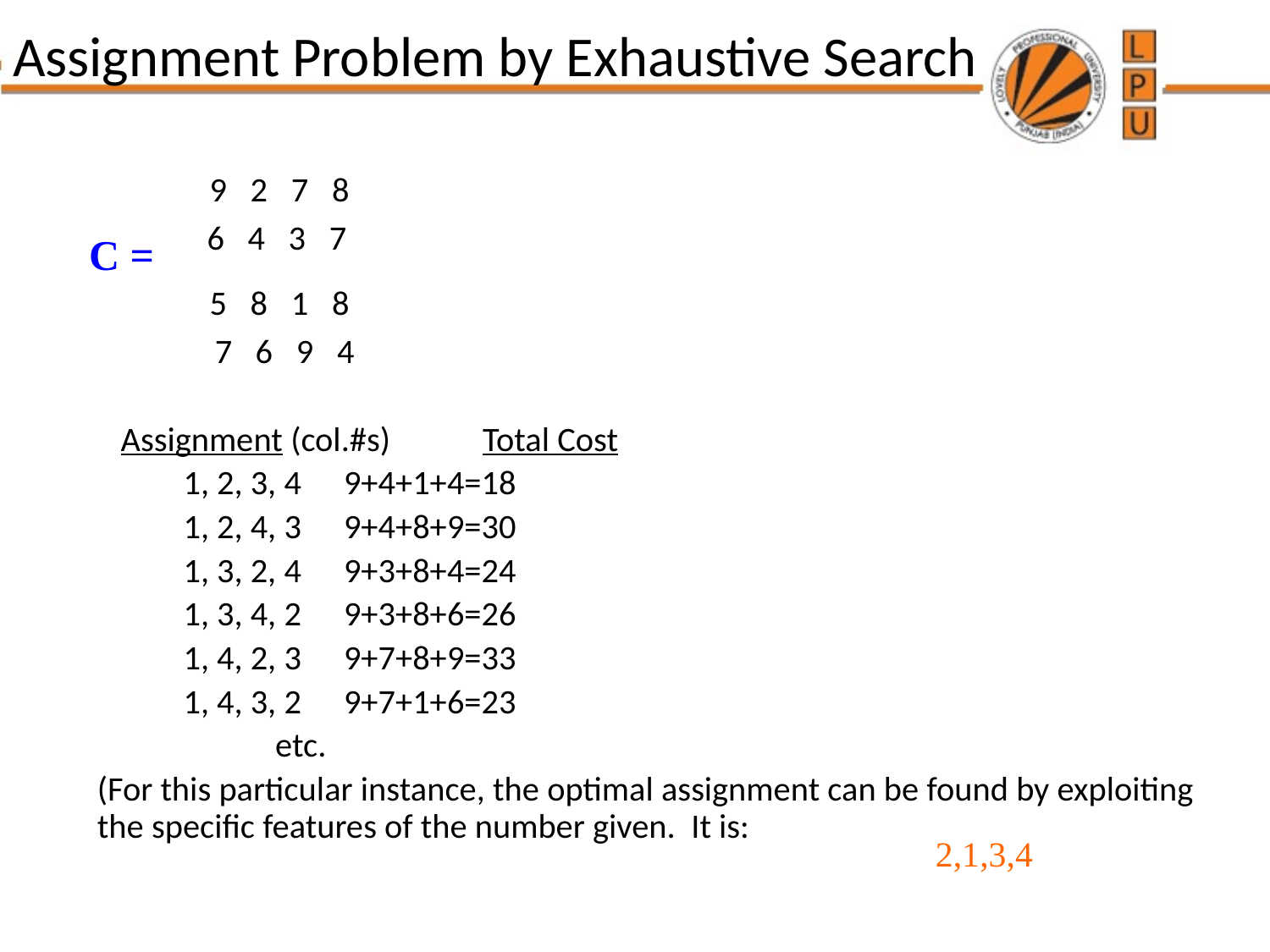

# Assignment Problem by Exhaustive Search
         9   2   7   8
              6   4   3   7
         5   8   1   8
               7   6   9   4

   Assignment (col.#s)		  Total Cost
           1, 2, 3, 4			9+4+1+4=18
           1, 2, 4, 3			9+4+8+9=30
           1, 3, 2, 4			9+3+8+4=24
           1, 3, 4, 2			9+3+8+6=26
           1, 4, 2, 3			9+7+8+9=33
           1, 4, 3, 2			9+7+1+6=23
				       etc.
(For this particular instance, the optimal assignment can be found by exploiting the specific features of the number given.  It is:
C =
2,1,3,4